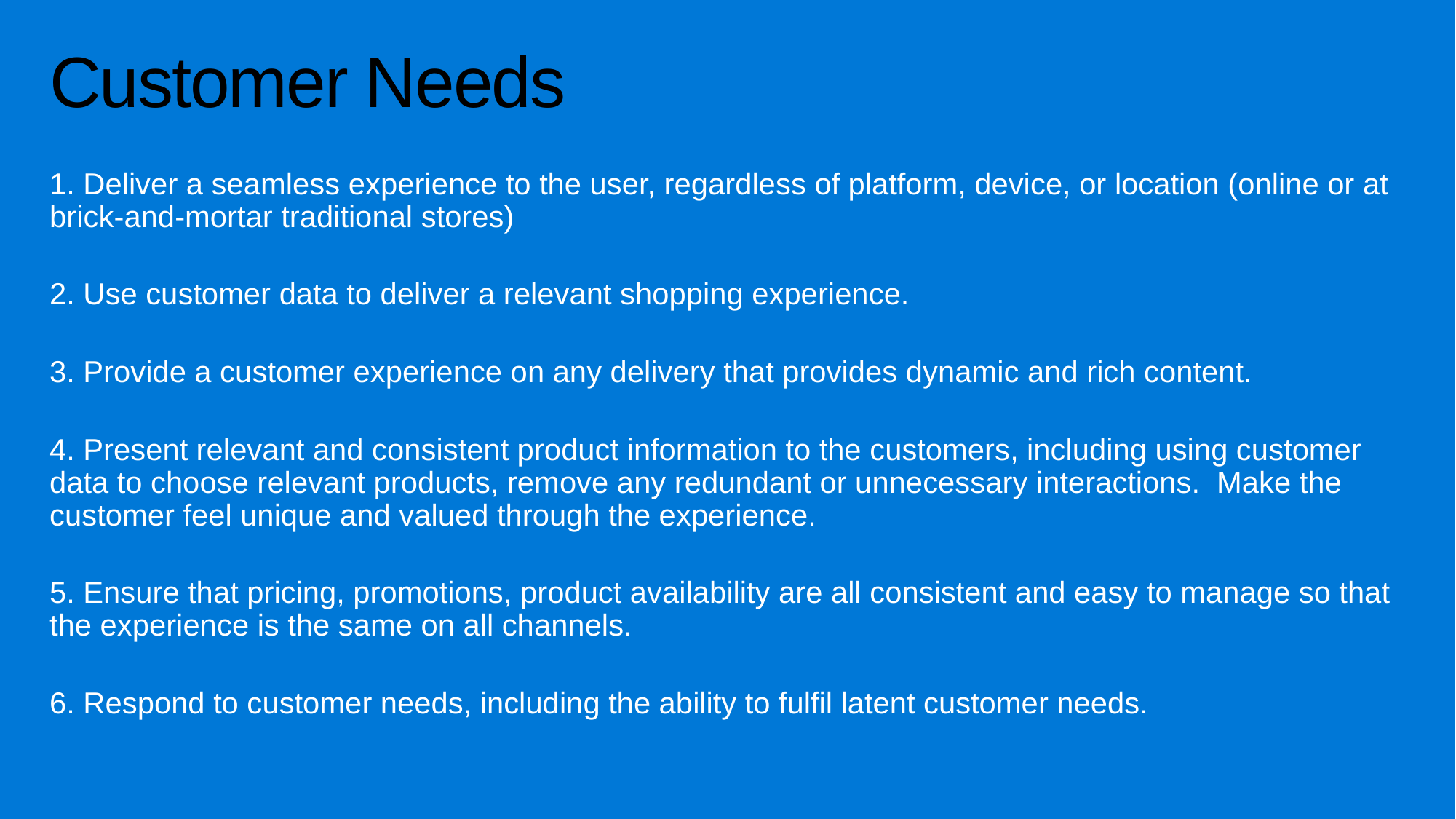

# Customer Needs
1. Deliver a seamless experience to the user, regardless of platform, device, or location (online or at brick-and-mortar traditional stores)

2. Use customer data to deliver a relevant shopping experience.

3. Provide a customer experience on any delivery that provides dynamic and rich content.

4. Present relevant and consistent product information to the customers, including using customer data to choose relevant products, remove any redundant or unnecessary interactions.  Make the customer feel unique and valued through the experience.

5. Ensure that pricing, promotions, product availability are all consistent and easy to manage so that the experience is the same on all channels.

6. Respond to customer needs, including the ability to fulfil latent customer needs.